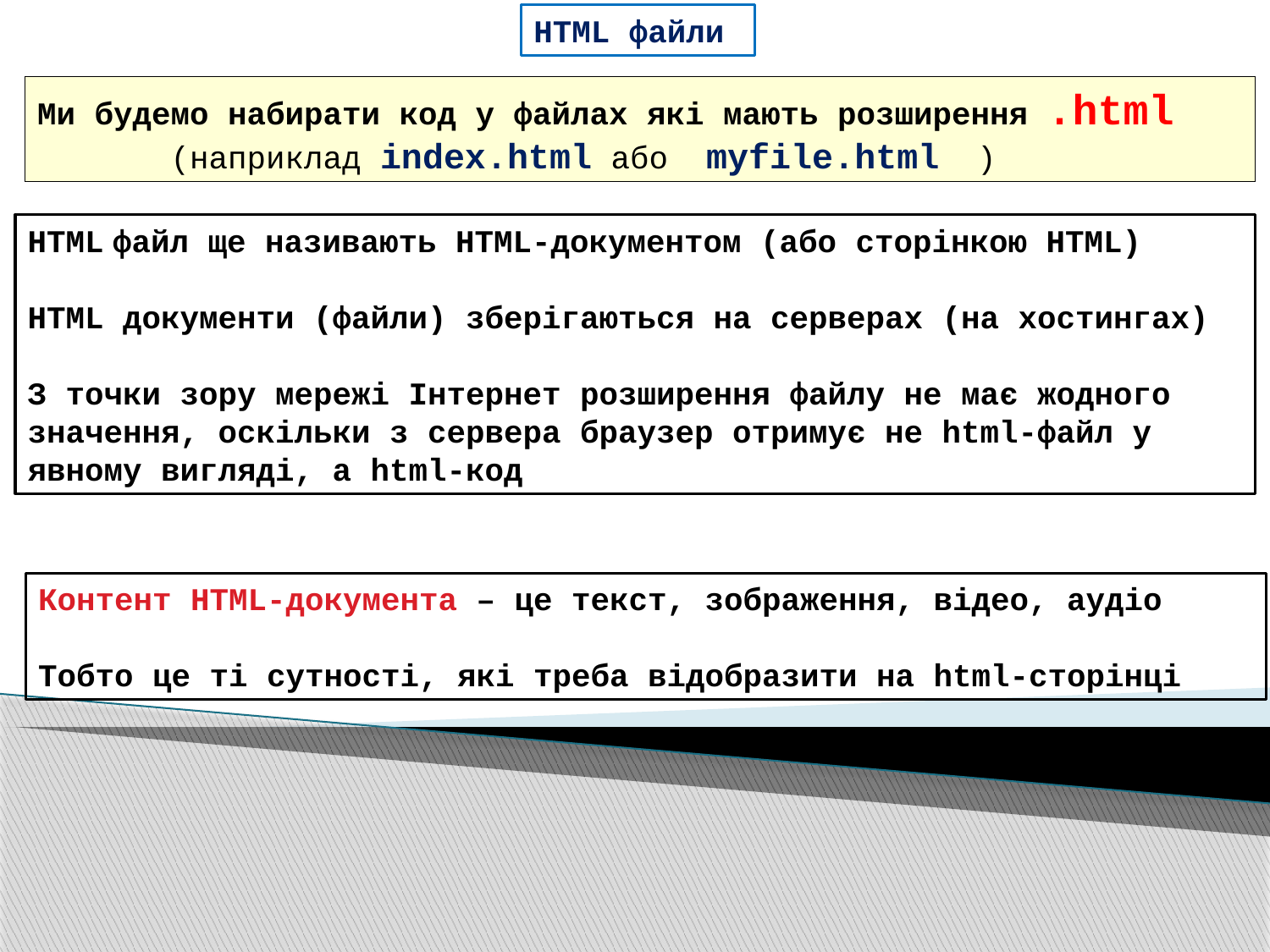

HTML файли
Ми будемо набирати код у файлах які мають розширення .html
       (наприклад index.html або  myfile.html  )
HTML файл ще називають HTML-документом (або сторінкою HTML)

HTML документи (файли) зберігаються на серверах (на хостингах)

З точки зору мережі Інтернет розширення файлу не має жодного значення, оскільки з сервера браузер отримує не html-файл у явному вигляді, а html-код
Контент HTML-документа – це текст, зображення, відео, аудіо

Тобто це ті сутності, які треба відобразити на html-сторінці